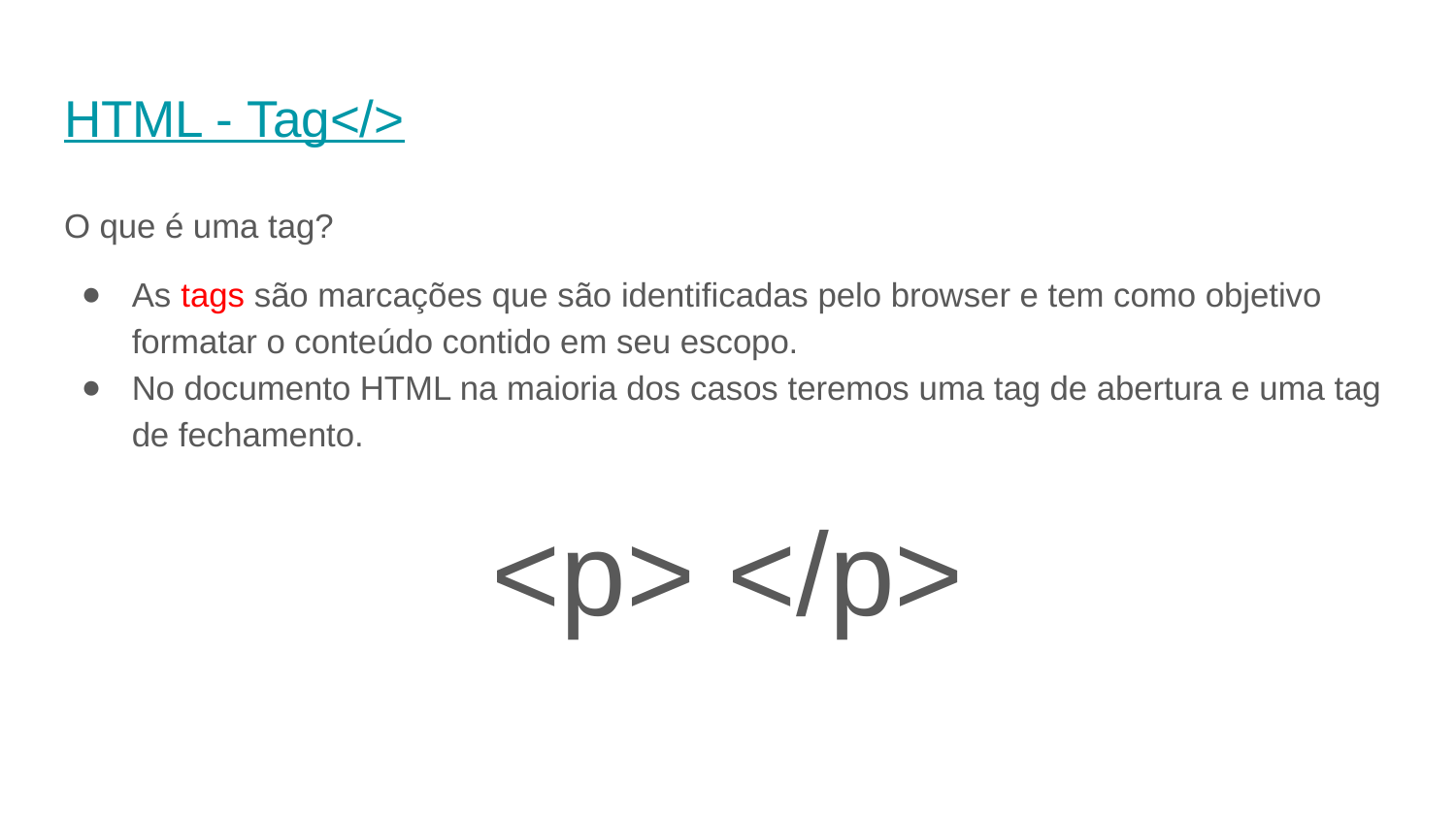

# HTML - Tag</>
O que é uma tag?
As tags são marcações que são identificadas pelo browser e tem como objetivo formatar o conteúdo contido em seu escopo.
No documento HTML na maioria dos casos teremos uma tag de abertura e uma tag de fechamento.
<p> </p>